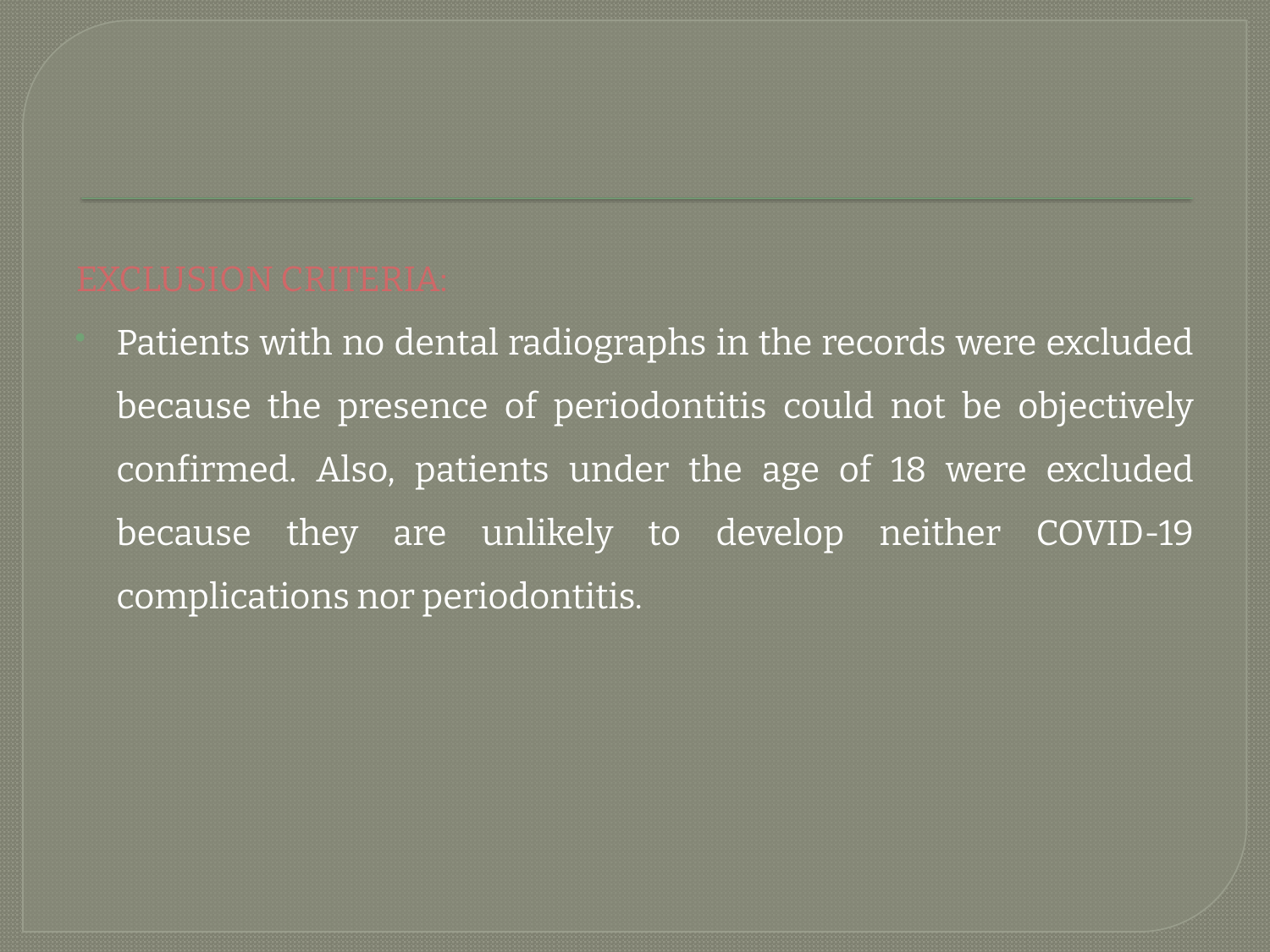

#
EXCLUSION CRITERIA:
Patients with no dental radiographs in the records were excluded because the presence of periodontitis could not be objectively confirmed. Also, patients under the age of 18 were excluded because they are unlikely to develop neither COVID-19 complications nor periodontitis.